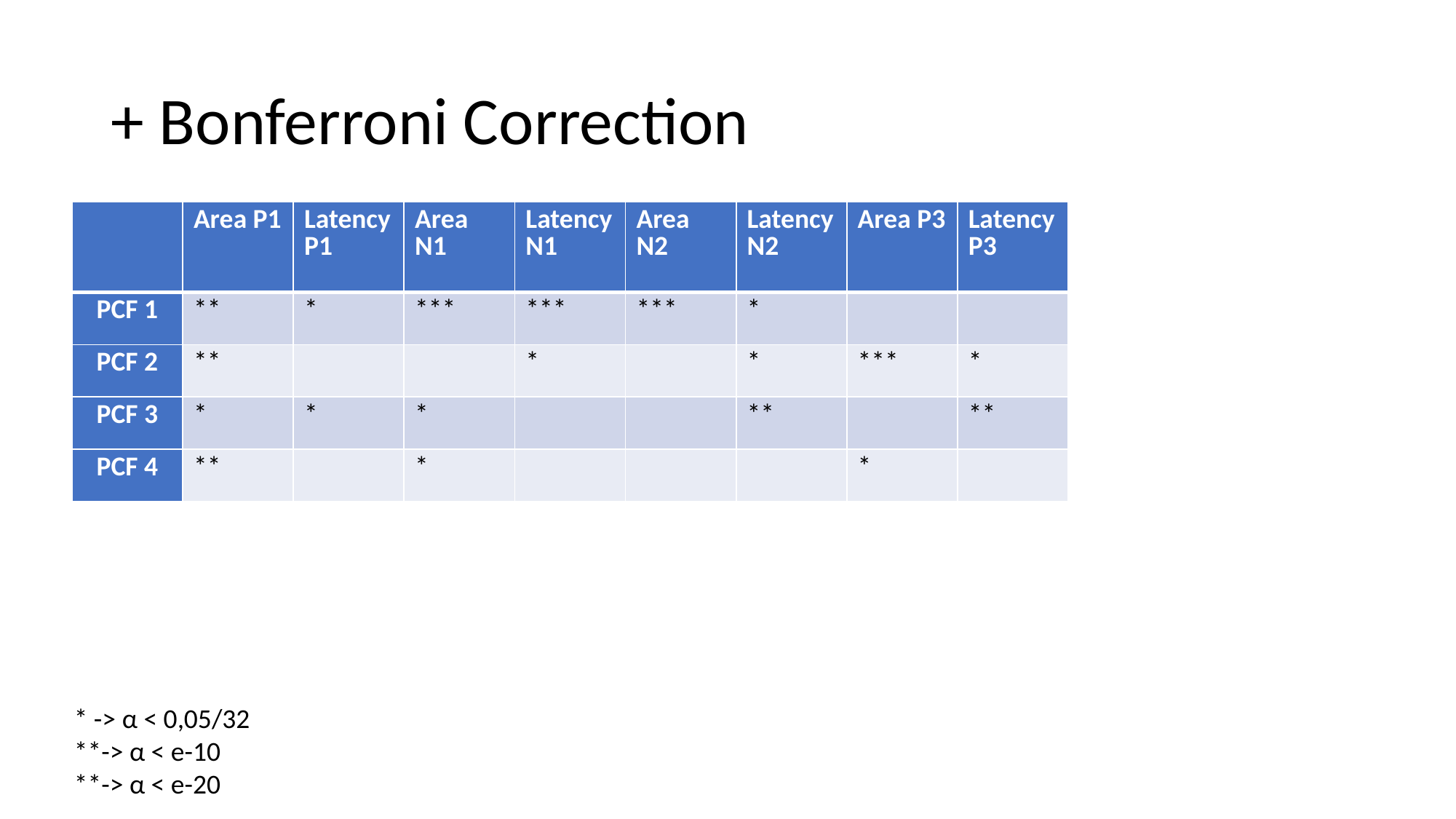

# + Bonferroni Correction
|  | Area P1 | Latency P1 | Area N1 | Latency N1 | Area N2 | Latency N2 | Area P3 | Latency P3 |
| --- | --- | --- | --- | --- | --- | --- | --- | --- |
| PCF 1 | \*\* | \* | \*\*\* | \*\*\* | \*\*\* | \* |  |  |
| PCF 2 | \*\* |  |  | \* |  | \* | \*\*\* | \* |
| PCF 3 | \* | \* | \* |  |  | \*\* |  | \*\* |
| PCF 4 | \*\* |  | \* |  |  |  | \* |  |
* -> α < 0,05/32
**-> α < e-10
**-> α < e-20